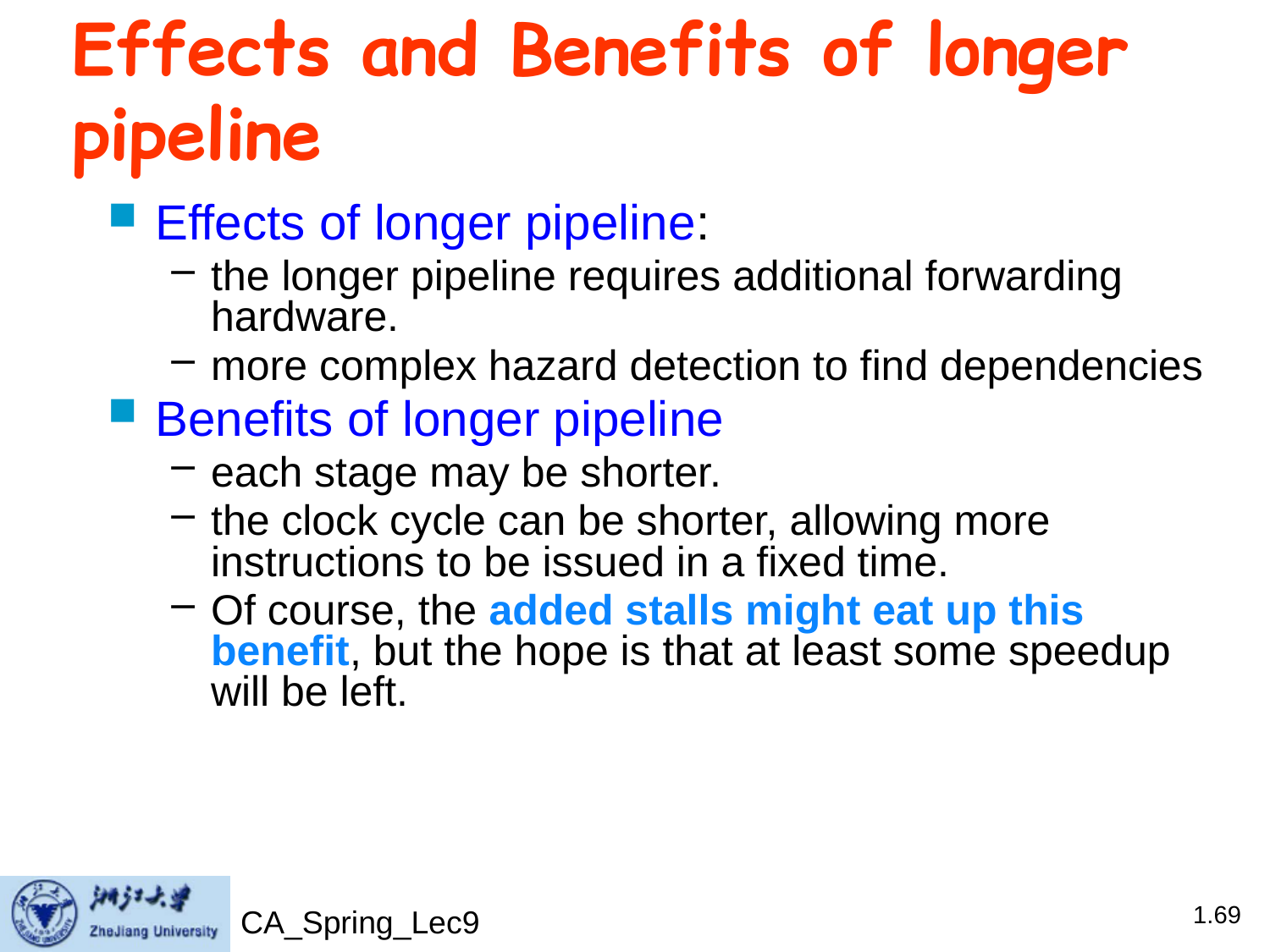

# Effects and Benefits of longer pipeline
Effects of longer pipeline:
the longer pipeline requires additional forwarding hardware.
more complex hazard detection to find dependencies
Benefits of longer pipeline
each stage may be shorter.
the clock cycle can be shorter, allowing more instructions to be issued in a fixed time.
Of course, the added stalls might eat up this benefit, but the hope is that at least some speedup will be left.